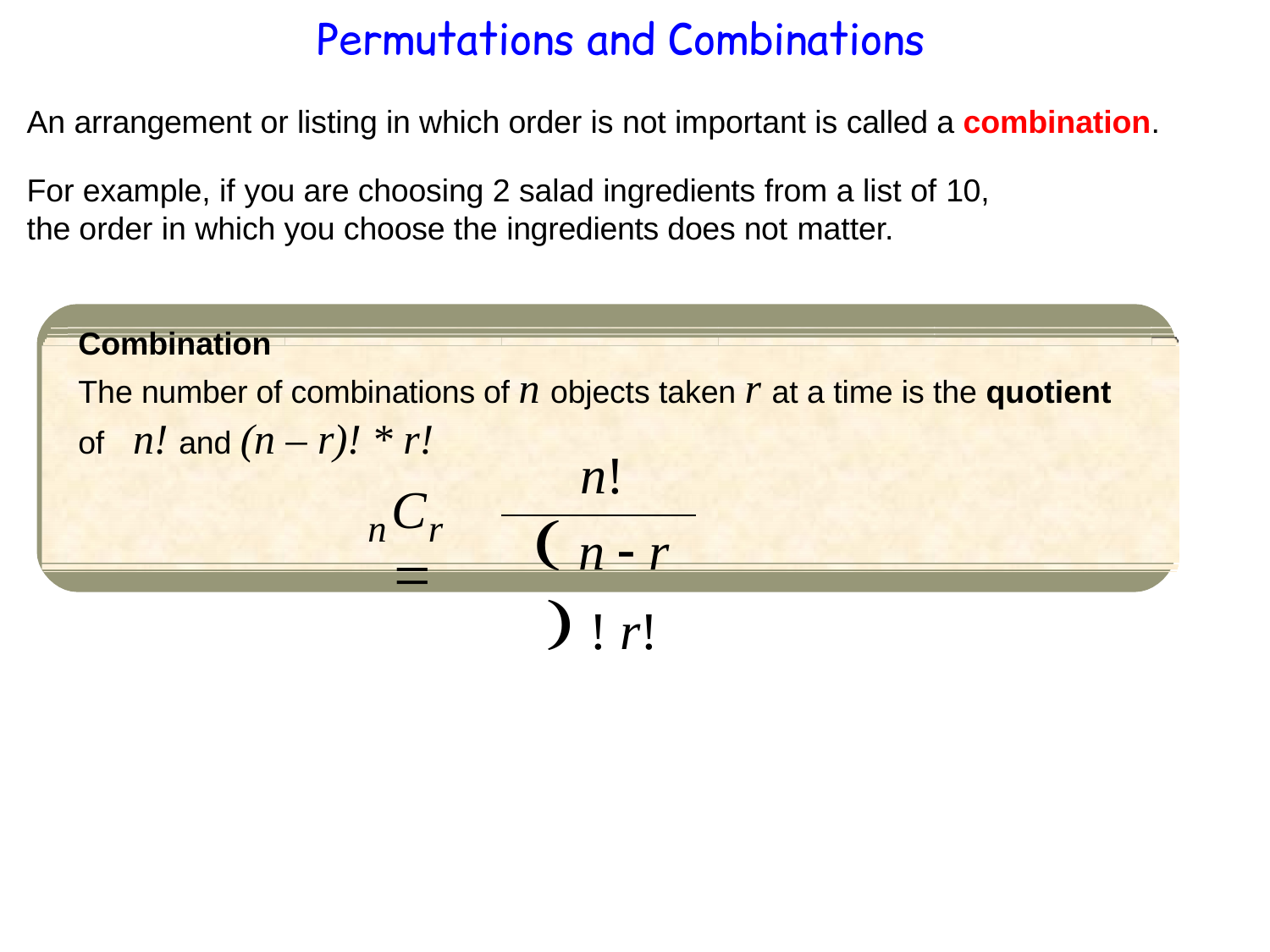

Permutations and Combinations
An arrangement or listing in which order is not important is called a combination.  For example, if you are choosing 2 salad ingredients from a list of 10,
the order in which you choose the ingredients does not matter.

Combination
The number of combinations of n objects taken r at a time is the quotient
of	n! and (n – r)! * r!
n!
( n − r ) ! r!
C	=
n	r